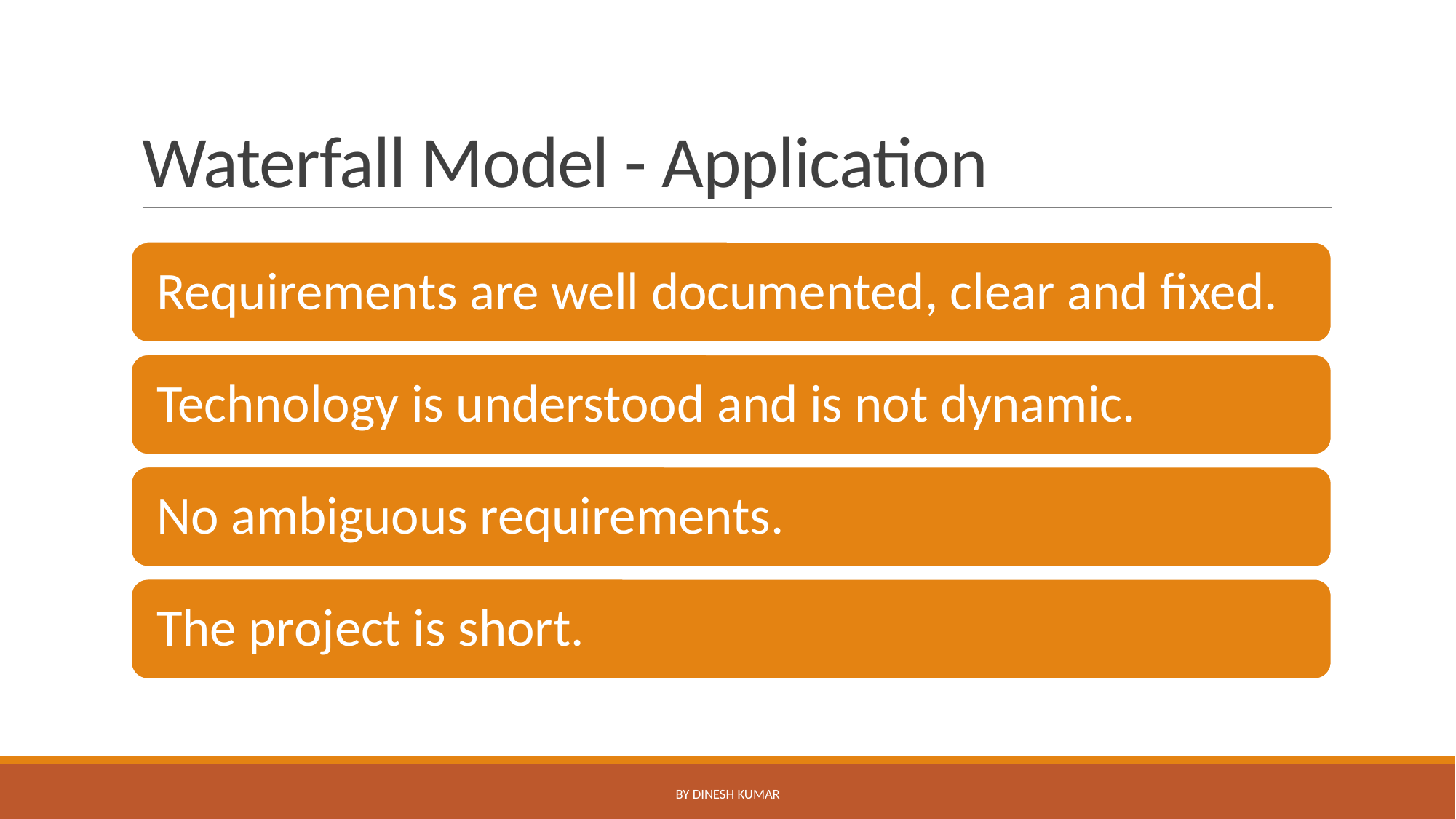

# Waterfall Model - Application
Requirements are well documented, clear and fixed.
Technology is understood and is not dynamic.
No ambiguous requirements.
The project is short.
by Dinesh Kumar